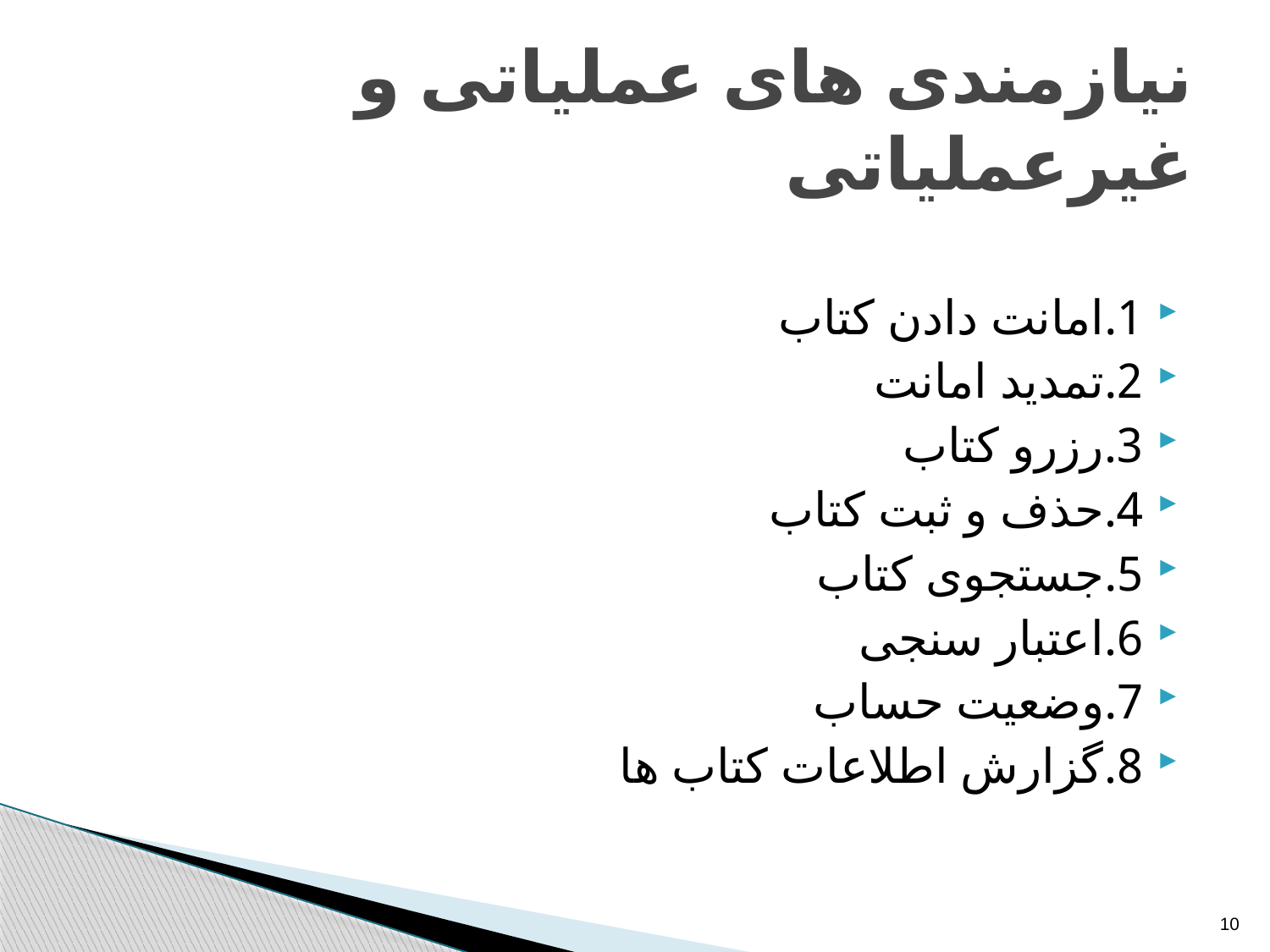

# نیازمندی های عملیاتی و  غیرعملیاتی

1.امانت دادن کتاب
2.تمدید امانت
3.رزرو کتاب
4.حذف و ثبت کتاب
5.جستجوی کتاب
6.اعتبار سنجی
7.وضعیت حساب
8.گزارش اطلاعات کتاب ها
10